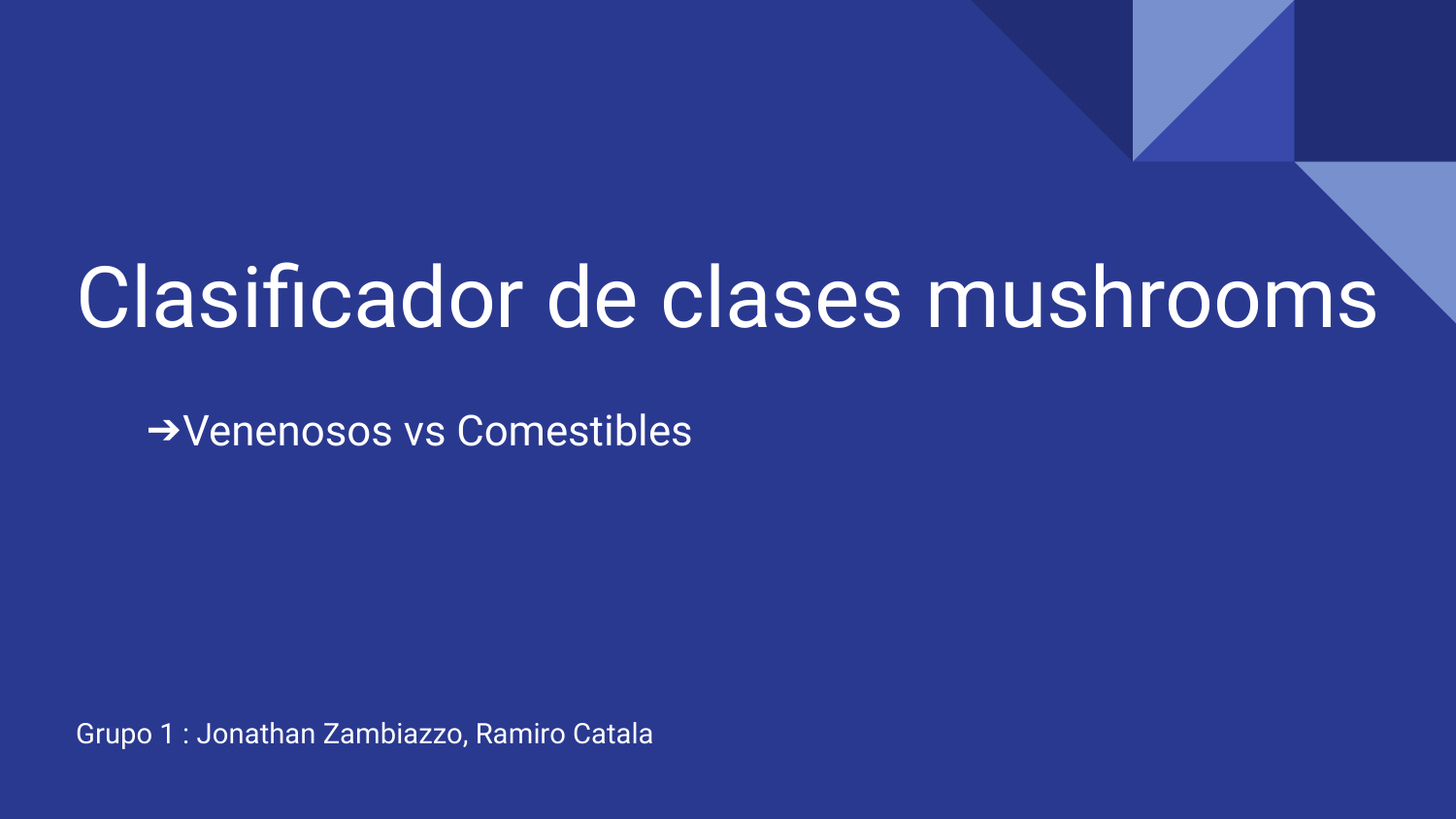

# Clasificador de clases mushrooms
Venenosos vs Comestibles
Grupo 1 : Jonathan Zambiazzo, Ramiro Catala